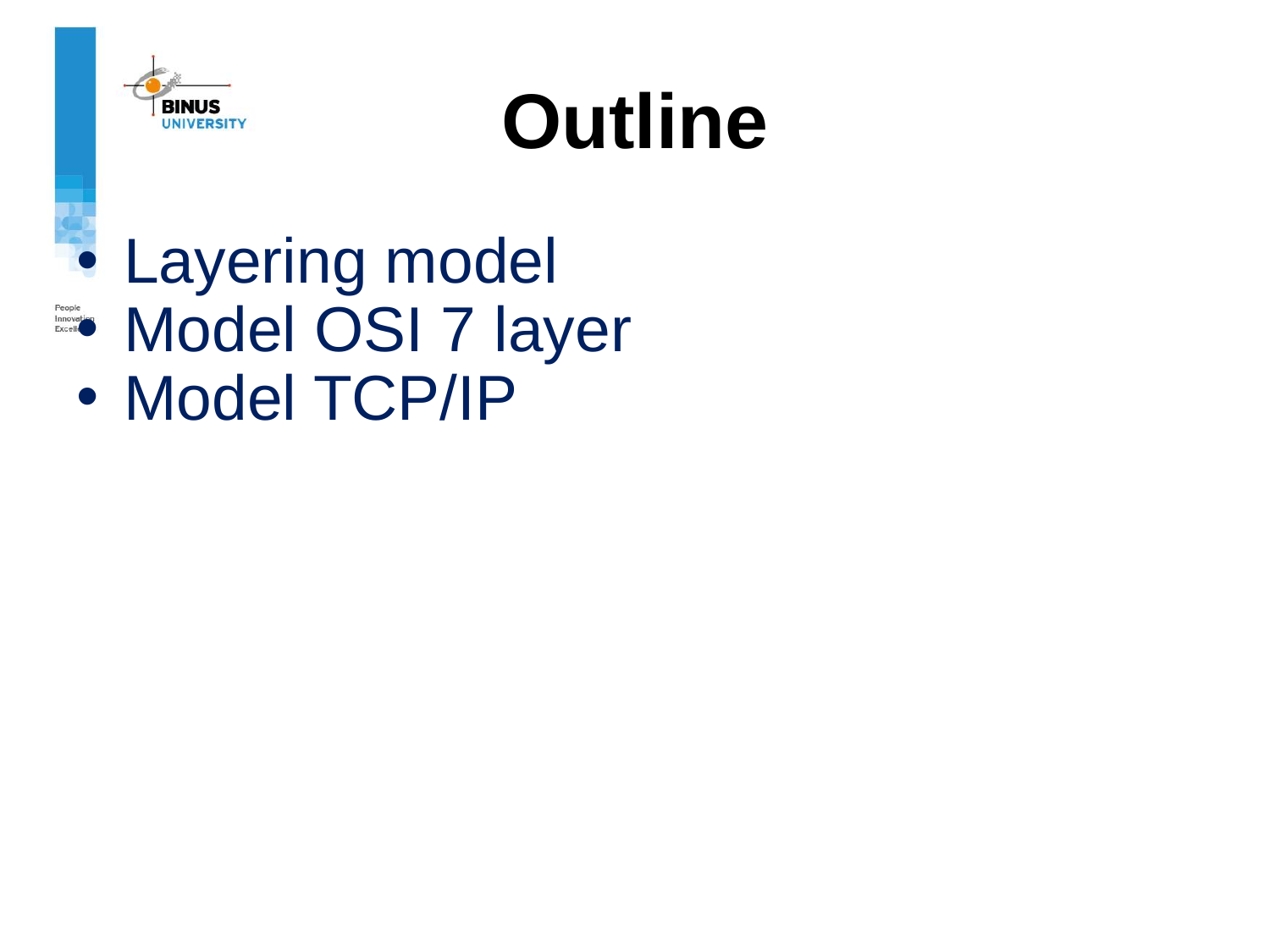

# Outline
Layering model
Model OSI 7 layer
Model TCP/IP